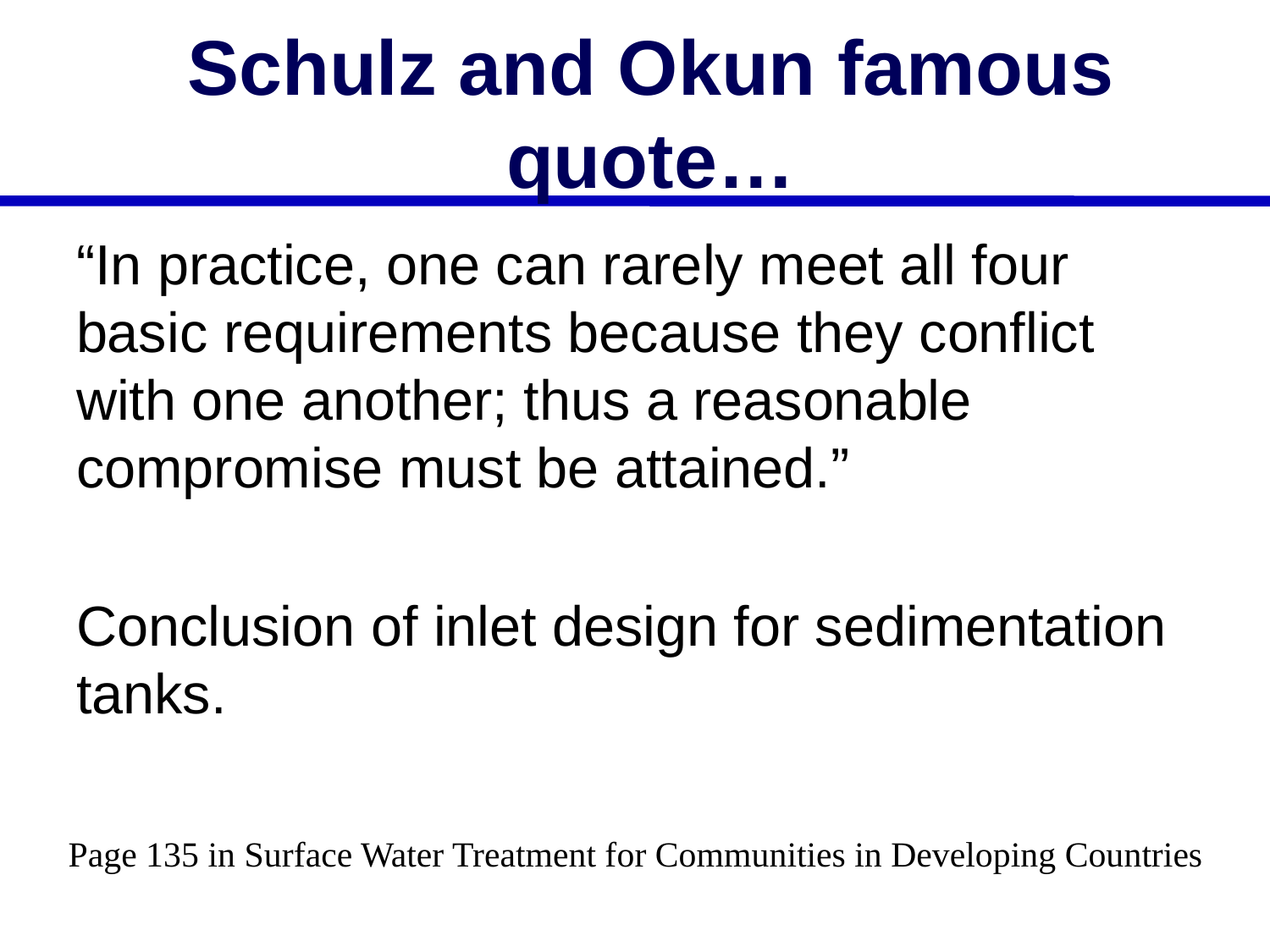

# Schulz and Okun famous quote…
“In practice, one can rarely meet all four basic requirements because they conflict with one another; thus a reasonable compromise must be attained.”

Conclusion of inlet design for sedimentation tanks.
Page 135 in Surface Water Treatment for Communities in Developing Countries